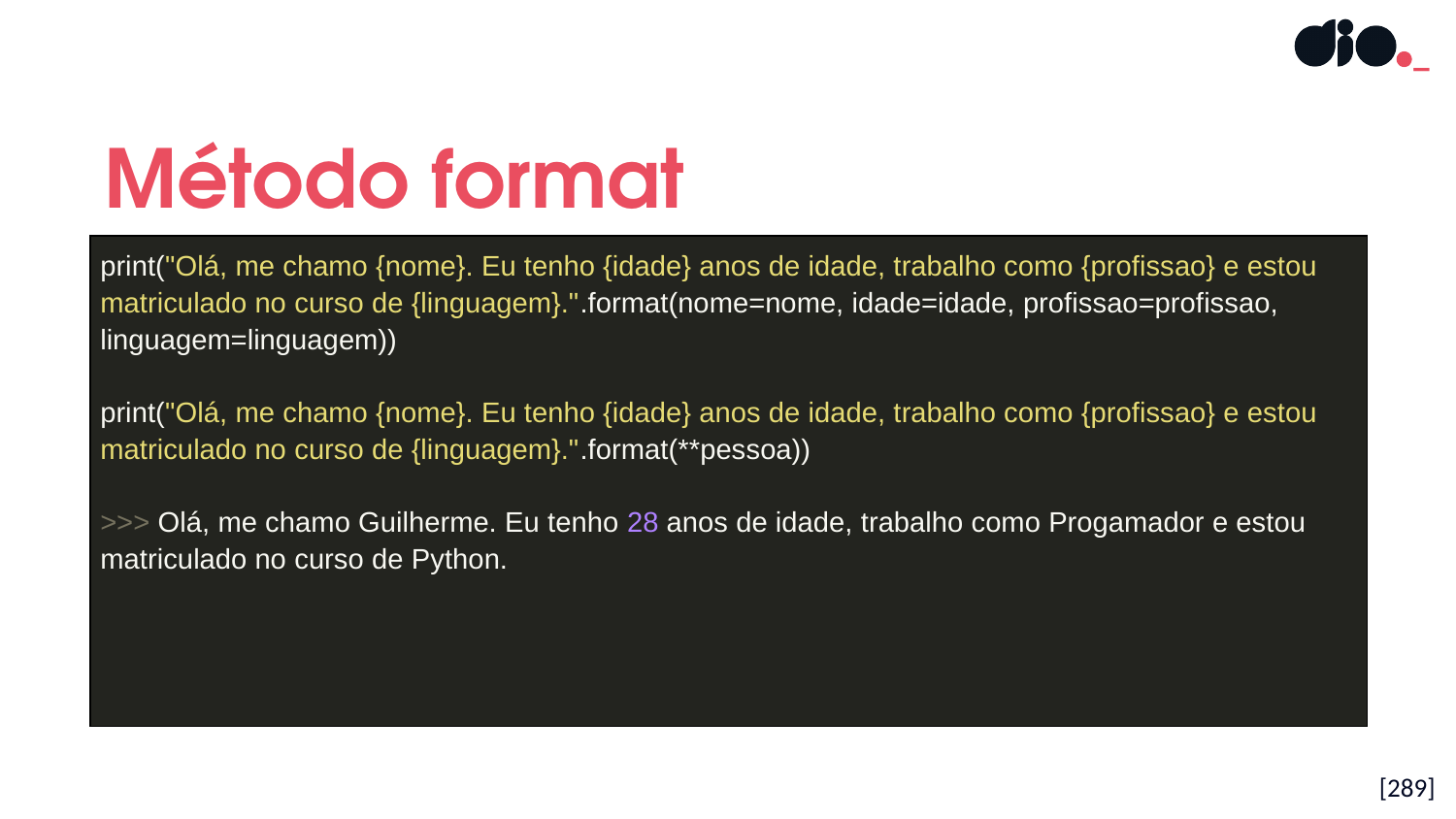

Método format

| print("Olá, me chamo {nome}. Eu tenho {idade} anos de idade, trabalho como {profissao} e estou matriculado no curso de {linguagem}.".format(nome=nome, idade=idade, profissao=profissao, linguagem=linguagem)) print("Olá, me chamo {nome}. Eu tenho {idade} anos de idade, trabalho como {profissao} e estou matriculado no curso de {linguagem}.".format(\*\*pessoa)) >>> Olá, me chamo Guilherme. Eu tenho 28 anos de idade, trabalho como Progamador e estou matriculado no curso de Python. |
| --- |
[289]